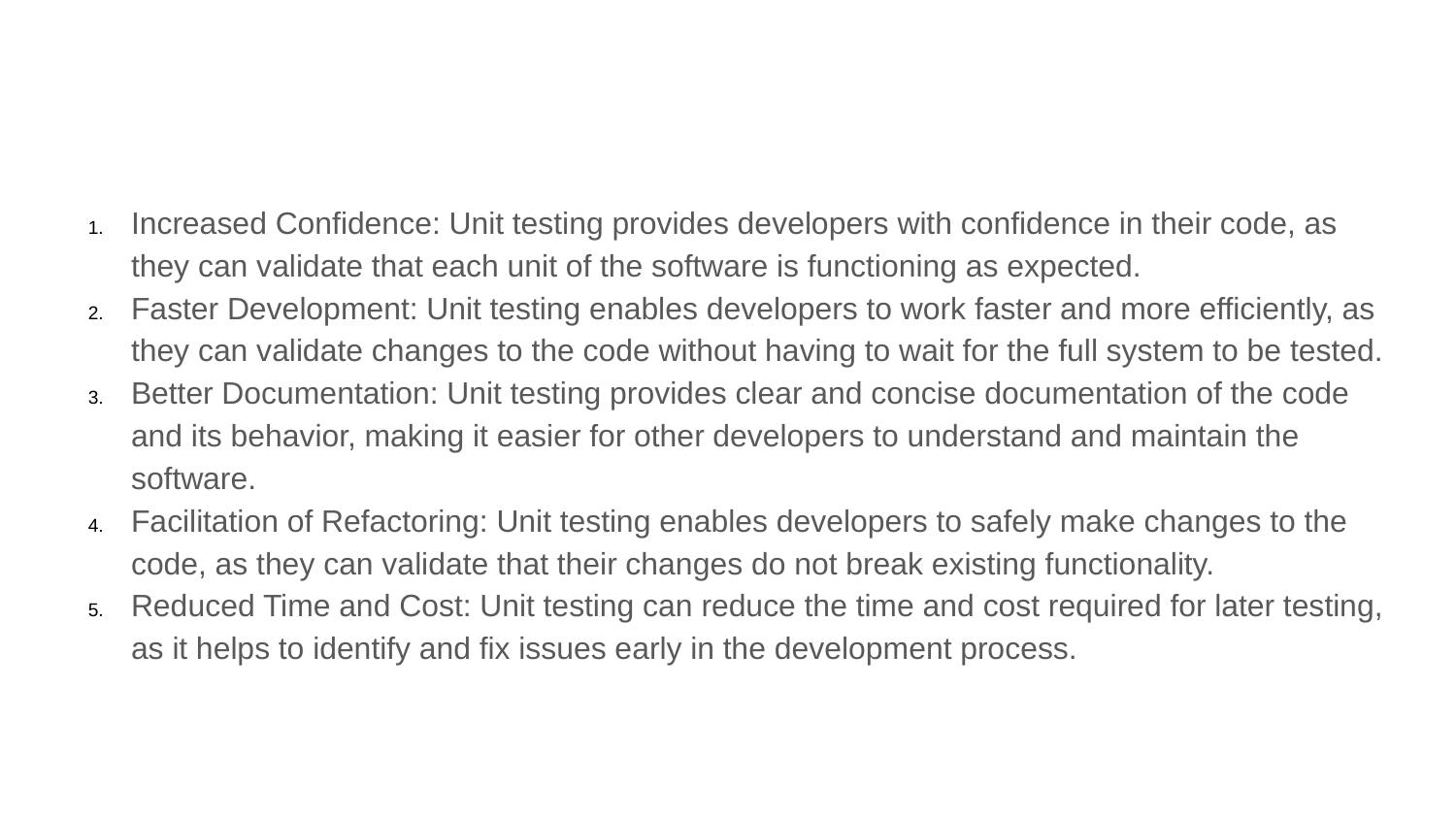

#
Increased Confidence: Unit testing provides developers with confidence in their code, as they can validate that each unit of the software is functioning as expected.
Faster Development: Unit testing enables developers to work faster and more efficiently, as they can validate changes to the code without having to wait for the full system to be tested.
Better Documentation: Unit testing provides clear and concise documentation of the code and its behavior, making it easier for other developers to understand and maintain the software.
Facilitation of Refactoring: Unit testing enables developers to safely make changes to the code, as they can validate that their changes do not break existing functionality.
Reduced Time and Cost: Unit testing can reduce the time and cost required for later testing, as it helps to identify and fix issues early in the development process.